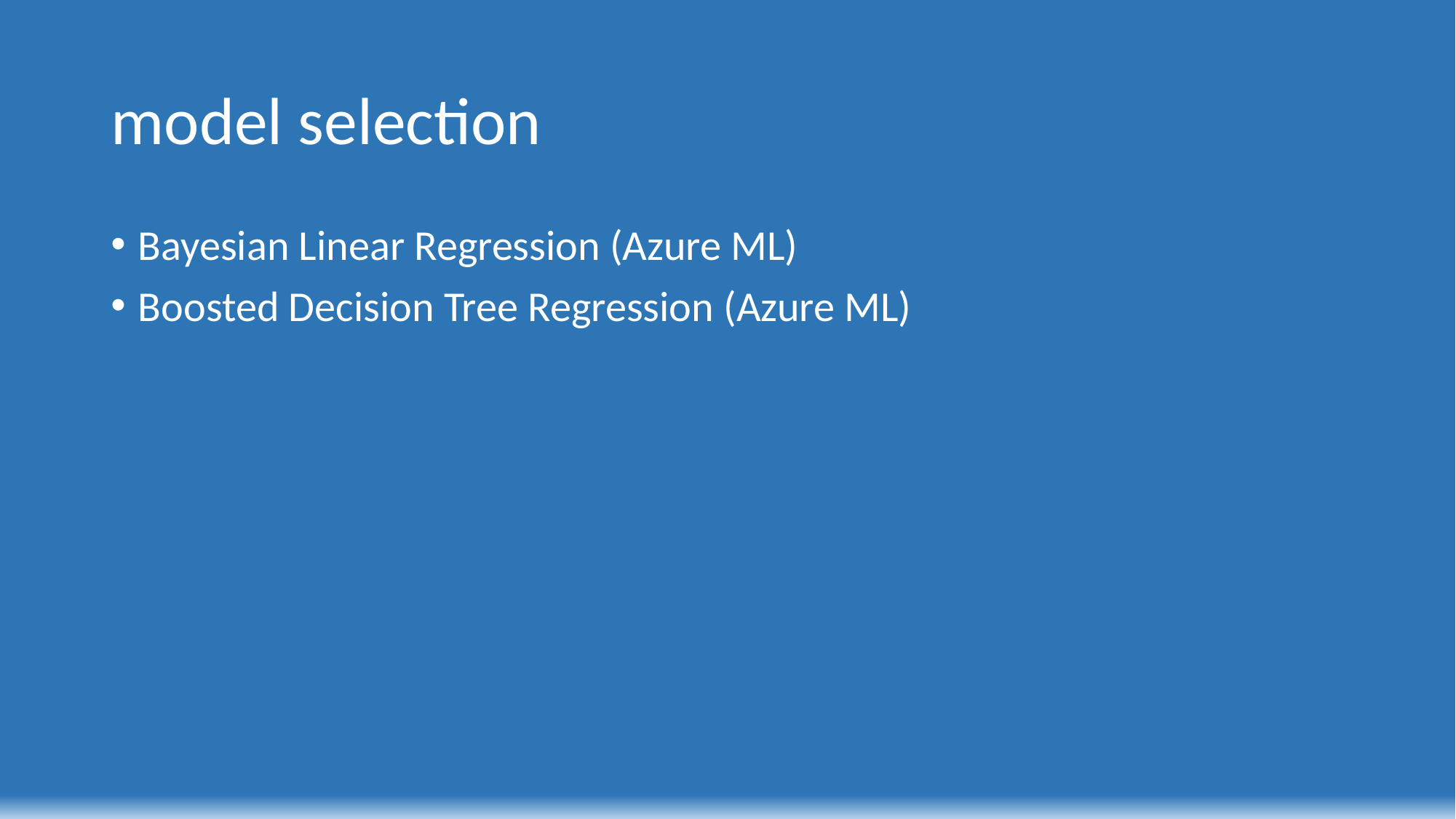

# model selection
Bayesian Linear Regression (Azure ML)
Boosted Decision Tree Regression (Azure ML)